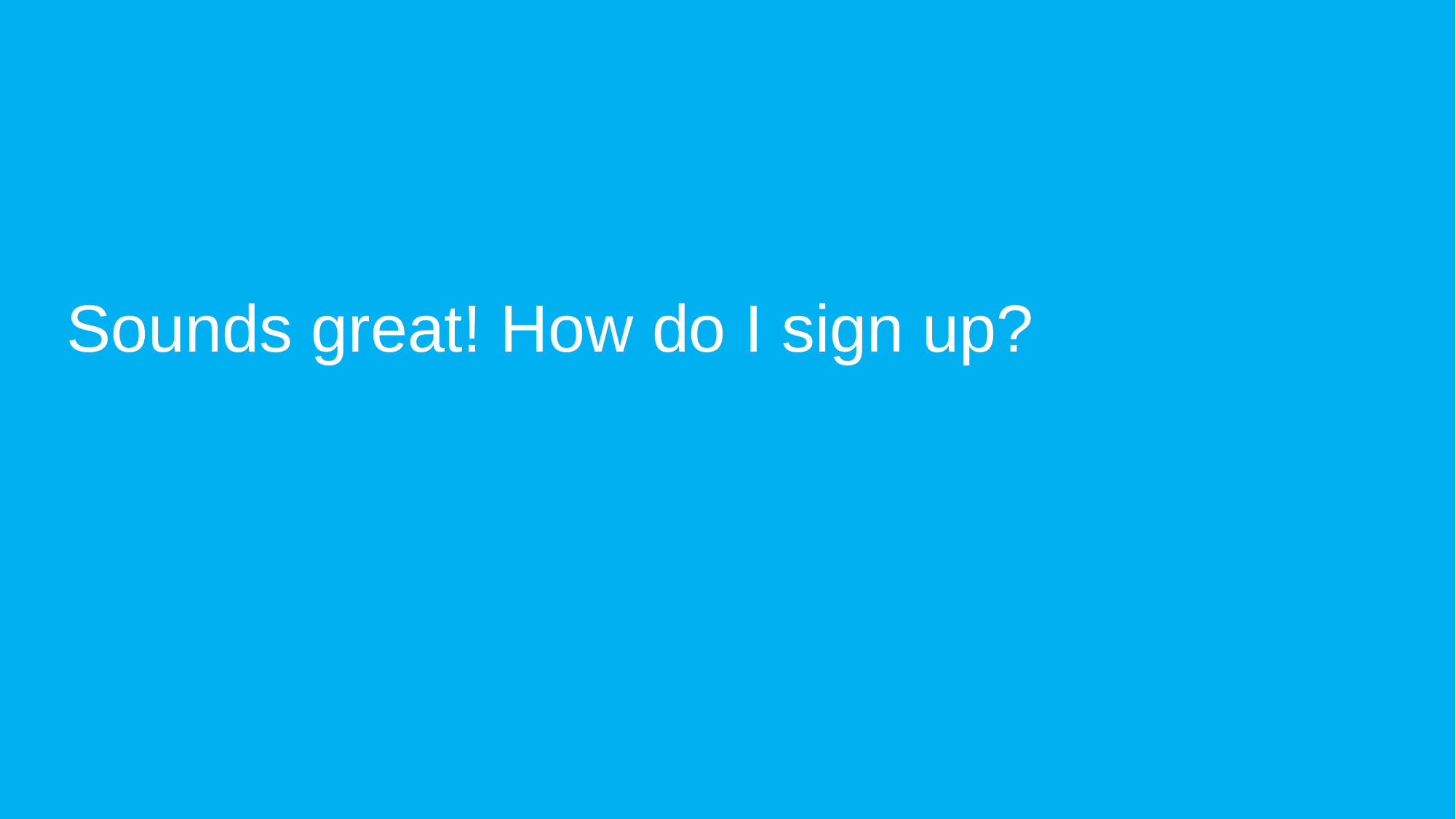

# Sounds great! How do I sign up?